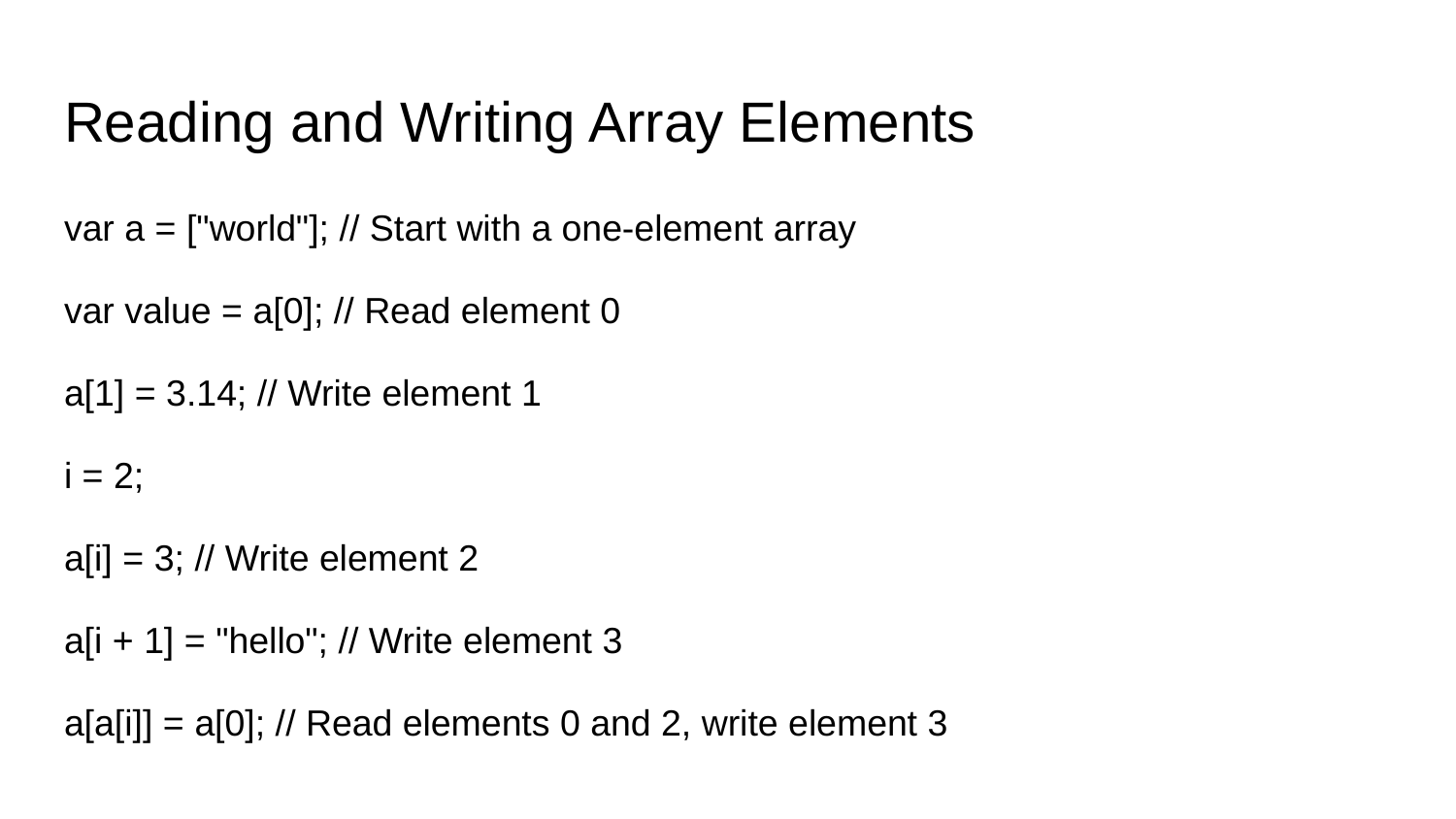

# Reading and Writing Array Elements
var a = ["world"]; // Start with a one-element array
var value = a[0]; // Read element 0
a[1] = 3.14; // Write element 1
i = 2;
a[i] = 3; // Write element 2
a[i + 1] = "hello"; // Write element 3
a[a[i]] = a[0]; // Read elements 0 and 2, write element 3